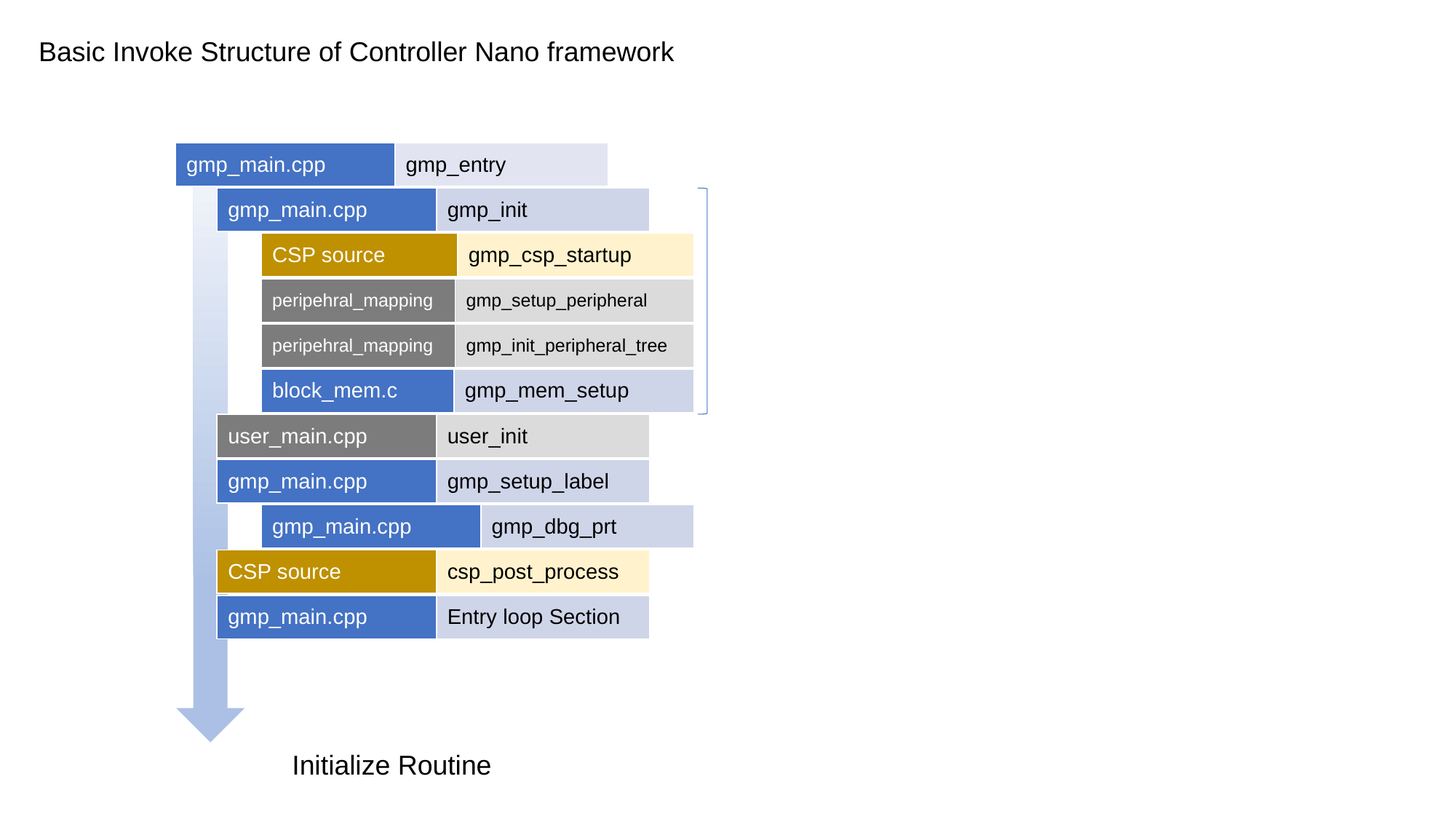

Basic Invoke Structure of Controller Nano framework
| gmp\_main.cpp | gmp\_entry |
| --- | --- |

| gmp\_main.cpp | gmp\_init |
| --- | --- |

| CSP source | gmp\_csp\_startup |
| --- | --- |
| peripehral\_mapping | gmp\_setup\_peripheral |
| --- | --- |
| peripehral\_mapping | gmp\_init\_peripheral\_tree |
| --- | --- |
| block\_mem.c | gmp\_mem\_setup |
| --- | --- |
| user\_main.cpp | user\_init |
| --- | --- |
| gmp\_main.cpp | gmp\_setup\_label |
| --- | --- |
| gmp\_main.cpp | gmp\_dbg\_prt |
| --- | --- |
| CSP source | csp\_post\_process |
| --- | --- |
| gmp\_main.cpp | Entry loop Section |
| --- | --- |
Initialize Routine